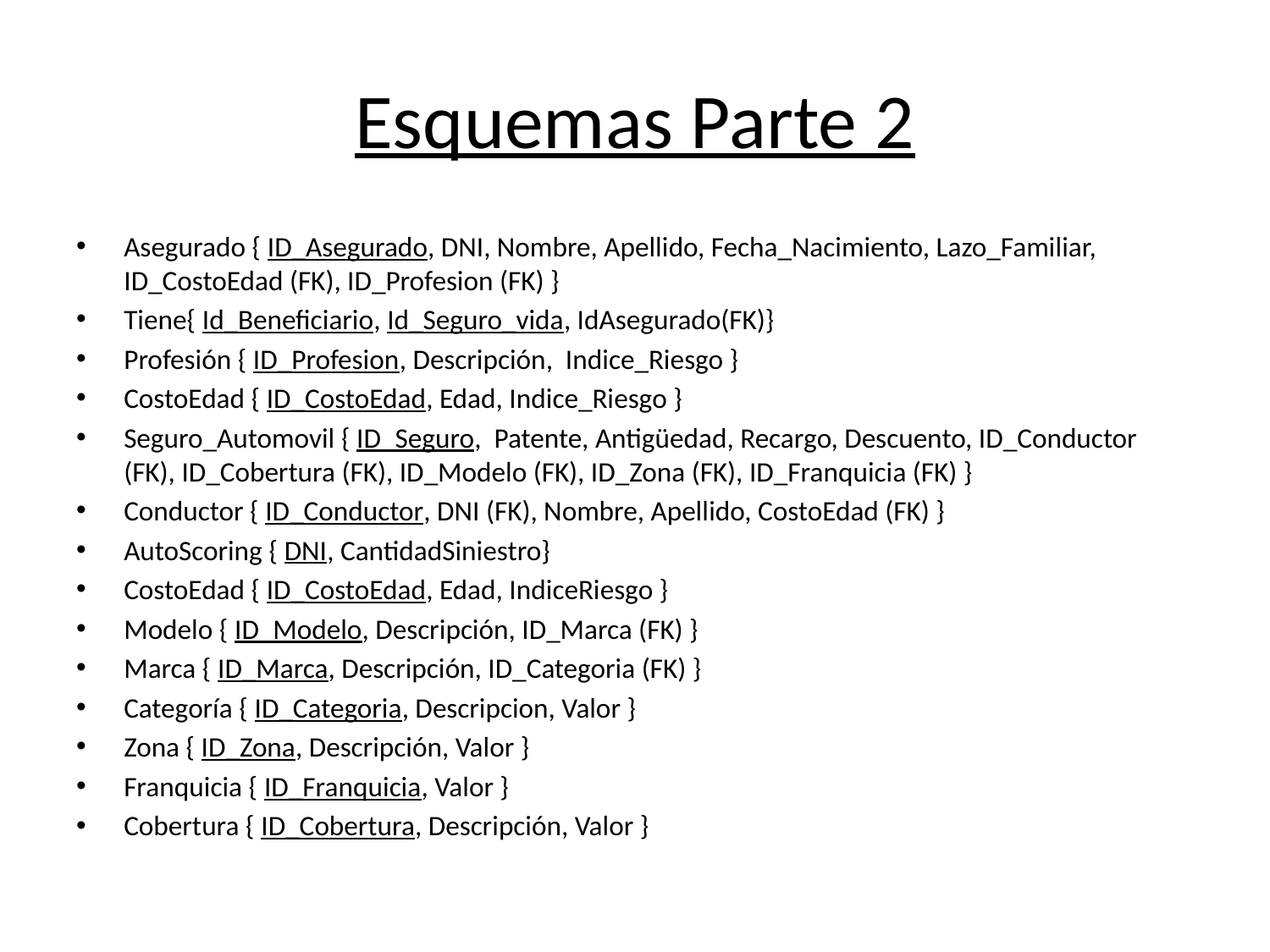

# Esquemas Parte 2
Asegurado { ID_Asegurado, DNI, Nombre, Apellido, Fecha_Nacimiento, Lazo_Familiar, ID_CostoEdad (FK), ID_Profesion (FK) }
Tiene{ Id_Beneficiario, Id_Seguro_vida, IdAsegurado(FK)}
Profesión { ID_Profesion, Descripción,  Indice_Riesgo }
CostoEdad { ID_CostoEdad, Edad, Indice_Riesgo }
Seguro_Automovil { ID_Seguro,  Patente, Antigüedad, Recargo, Descuento, ID_Conductor (FK), ID_Cobertura (FK), ID_Modelo (FK), ID_Zona (FK), ID_Franquicia (FK) }
Conductor { ID_Conductor, DNI (FK), Nombre, Apellido, CostoEdad (FK) }
AutoScoring { DNI, CantidadSiniestro}
CostoEdad { ID_CostoEdad, Edad, IndiceRiesgo }
Modelo { ID_Modelo, Descripción, ID_Marca (FK) }
Marca { ID_Marca, Descripción, ID_Categoria (FK) }
Categoría { ID_Categoria, Descripcion, Valor }
Zona { ID_Zona, Descripción, Valor }
Franquicia { ID_Franquicia, Valor }
Cobertura { ID_Cobertura, Descripción, Valor }